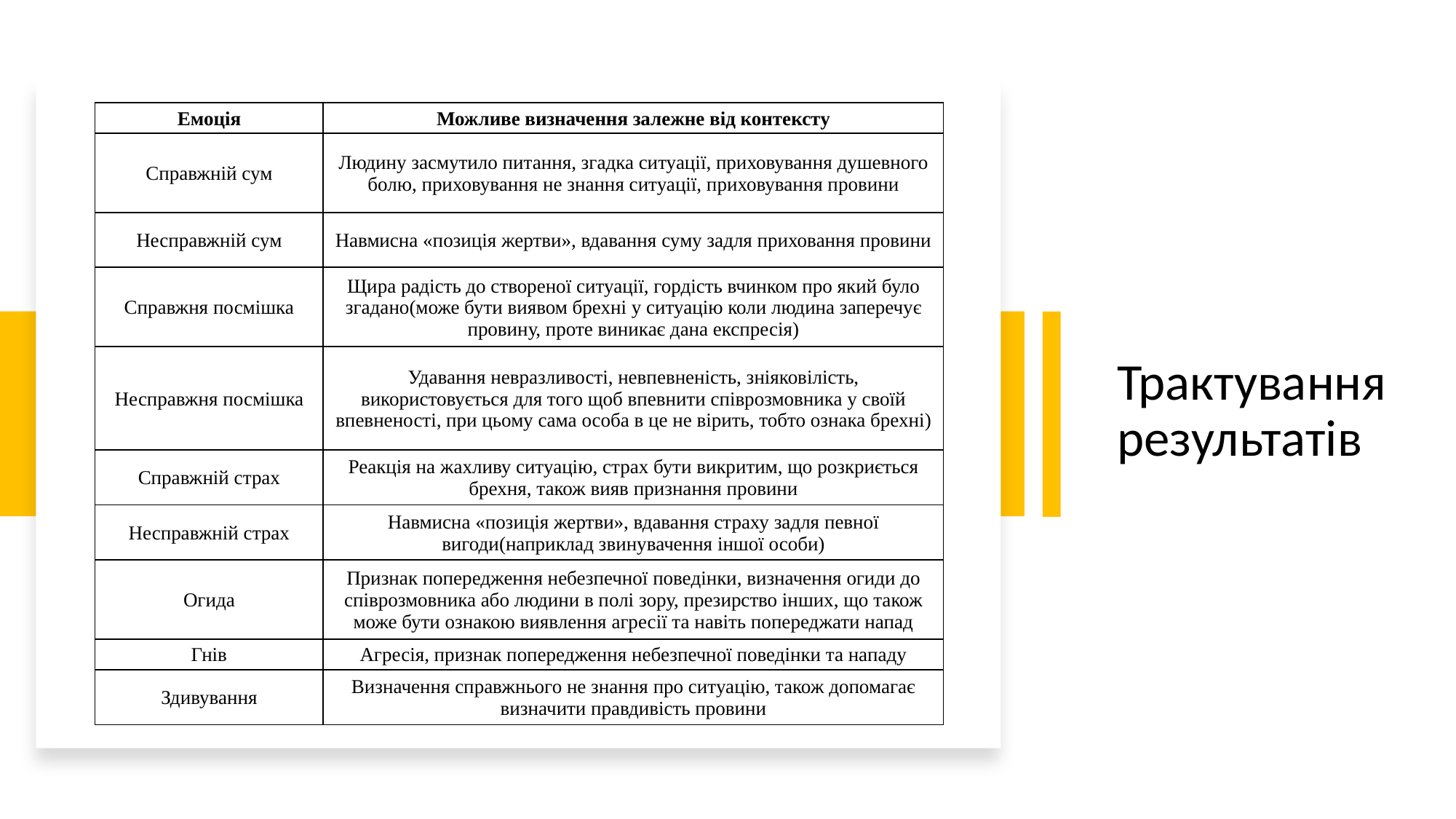

| Емоція | Можливе визначення залежне від контексту |
| --- | --- |
| Справжній сум | Людину засмутило питання, згадка ситуації, приховування душевного болю, приховування не знання ситуації, приховування провини |
| Несправжній сум | Навмисна «позиція жертви», вдавання суму задля приховання провини |
| Справжня посмішка | Щира радість до створеної ситуації, гордість вчинком про який було згадано(може бути виявом брехні у ситуацію коли людина заперечує провину, проте виникає дана експресія) |
| Несправжня посмішка | Удавання невразливості, невпевненість, зніяковілість, використовується для того щоб впевнити співрозмовника у своїй впевненості, при цьому сама особа в це не вірить, тобто ознака брехні) |
| Справжній страх | Реакція на жахливу ситуацію, страх бути викритим, що розкриється брехня, також вияв признання провини |
| Несправжній страх | Навмисна «позиція жертви», вдавання страху задля певної вигоди(наприклад звинувачення іншої особи) |
| Огида | Признак попередження небезпечної поведінки, визначення огиди до співрозмовника або людини в полі зору, презирство інших, що також може бути ознакою виявлення агресії та навіть попереджати напад |
| Гнів | Агресія, признак попередження небезпечної поведінки та нападу |
| Здивування | Визначення справжнього не знання про ситуацію, також допомагає визначити правдивість провини |
# Трактування результатів